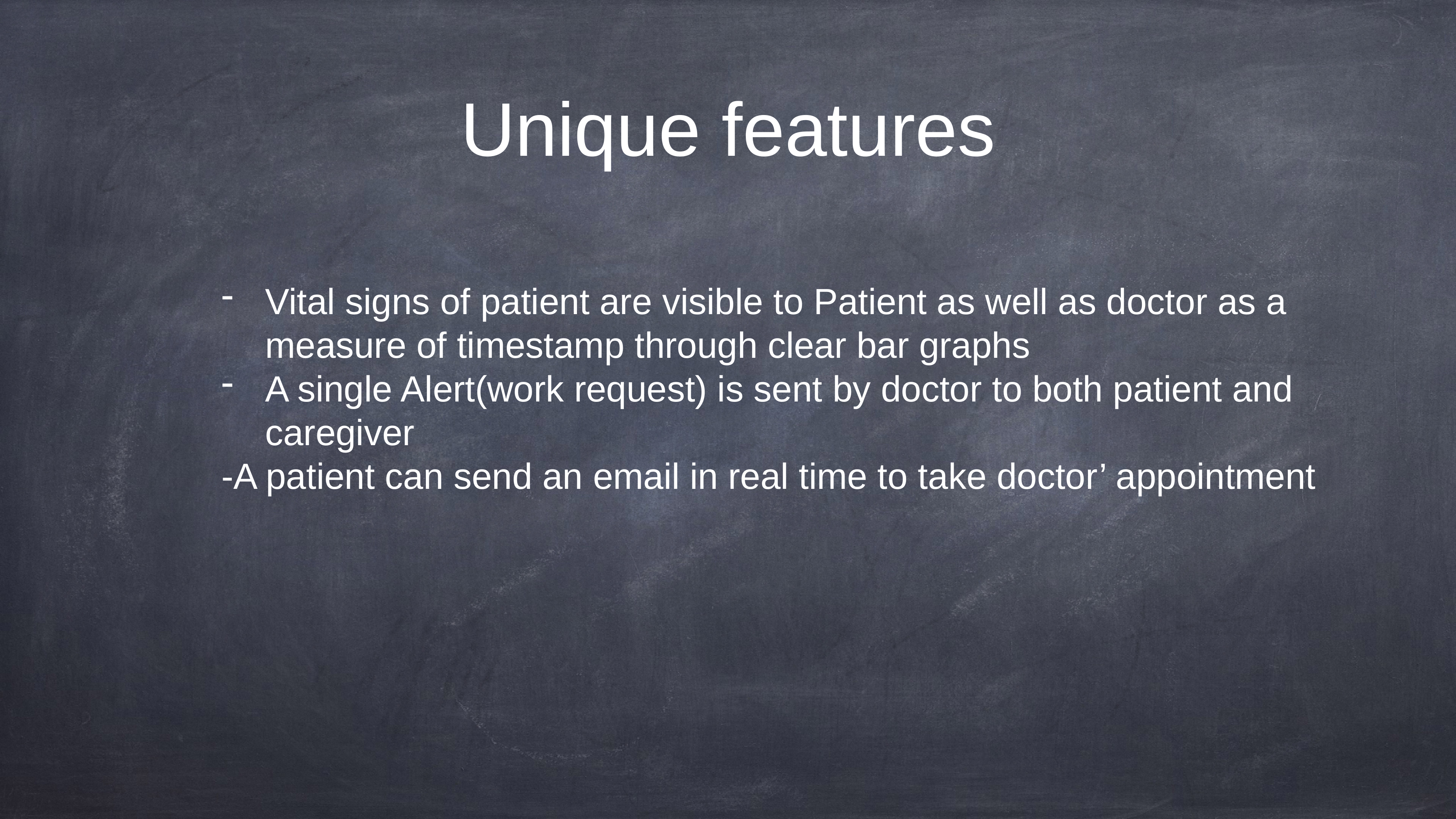

# Unique features
Vital signs of patient are visible to Patient as well as doctor as a measure of timestamp through clear bar graphs
A single Alert(work request) is sent by doctor to both patient and caregiver
-A patient can send an email in real time to take doctor’ appointment